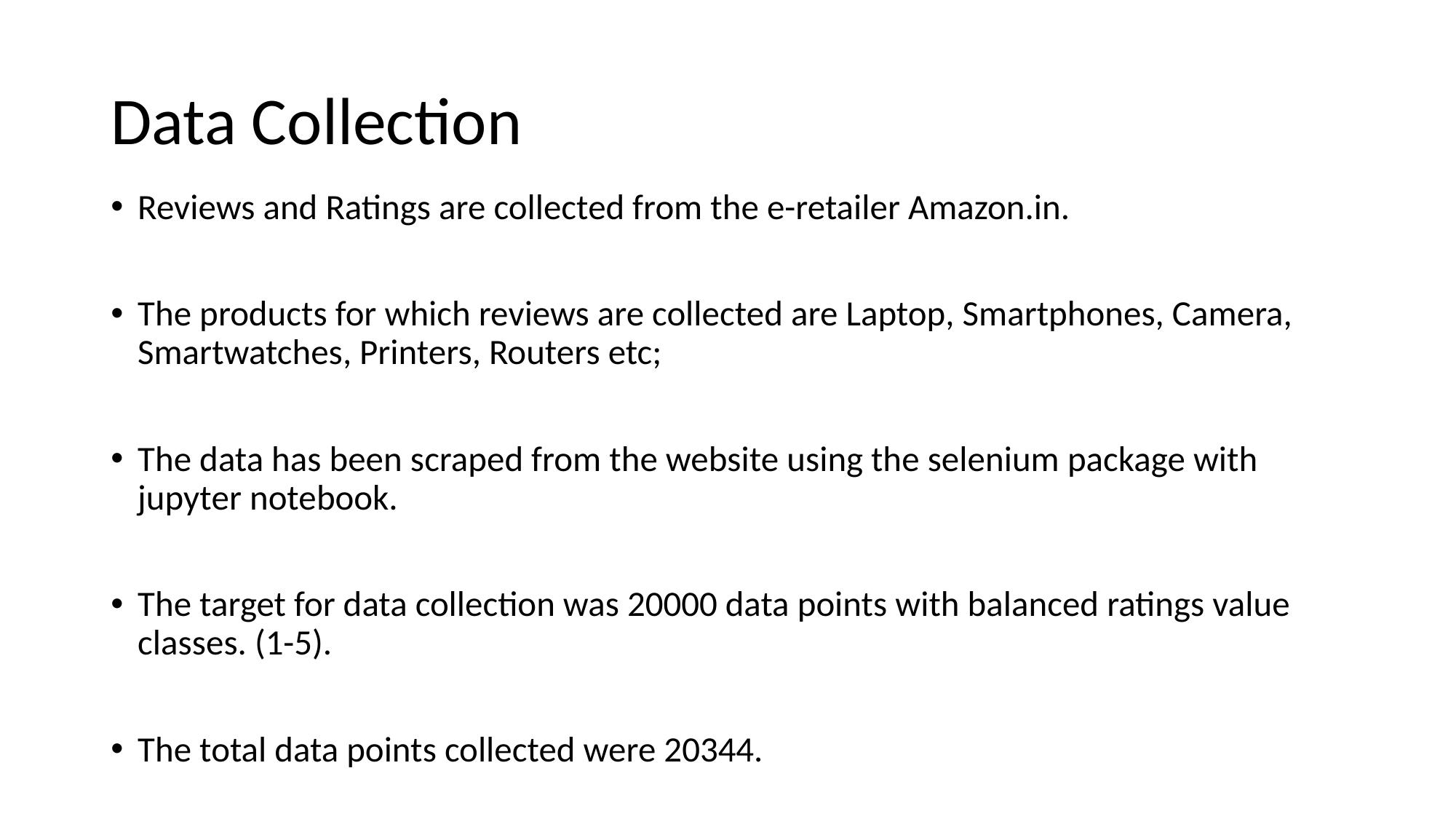

# Data Collection
Reviews and Ratings are collected from the e-retailer Amazon.in.

The products for which reviews are collected are Laptop, Smartphones, Camera, Smartwatches, Printers, Routers etc;

The data has been scraped from the website using the selenium package with jupyter notebook.

The target for data collection was 20000 data points with balanced ratings value classes. (1-5).

The total data points collected were 20344.